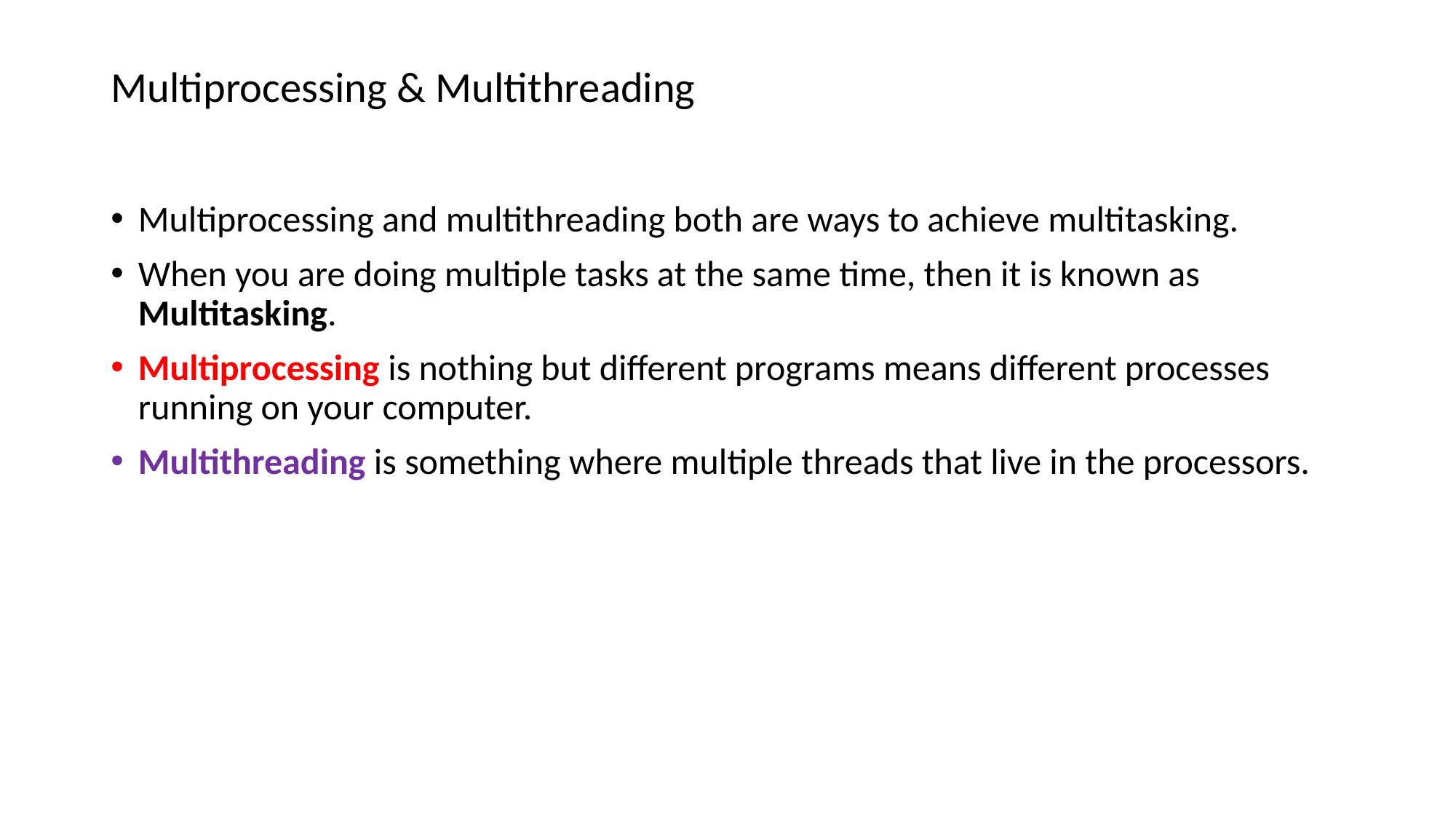

# Multiprocessing & Multithreading
Multiprocessing and multithreading both are ways to achieve multitasking.
When you are doing multiple tasks at the same time, then it is known as Multitasking.
Multiprocessing is nothing but different programs means different processes running on your computer.
Multithreading is something where multiple threads that live in the processors.